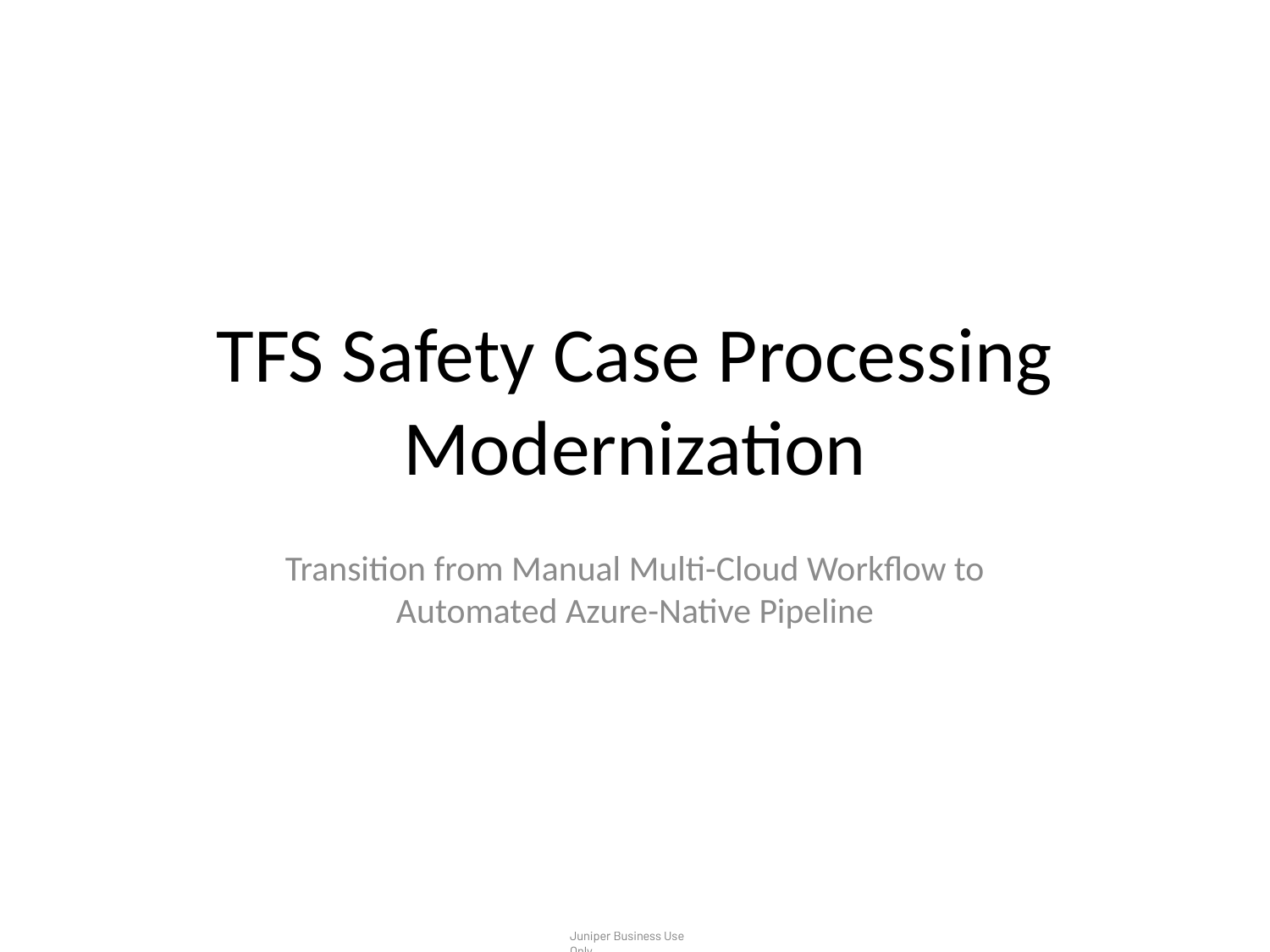

# TFS Safety Case Processing Modernization
Transition from Manual Multi-Cloud Workflow to Automated Azure-Native Pipeline